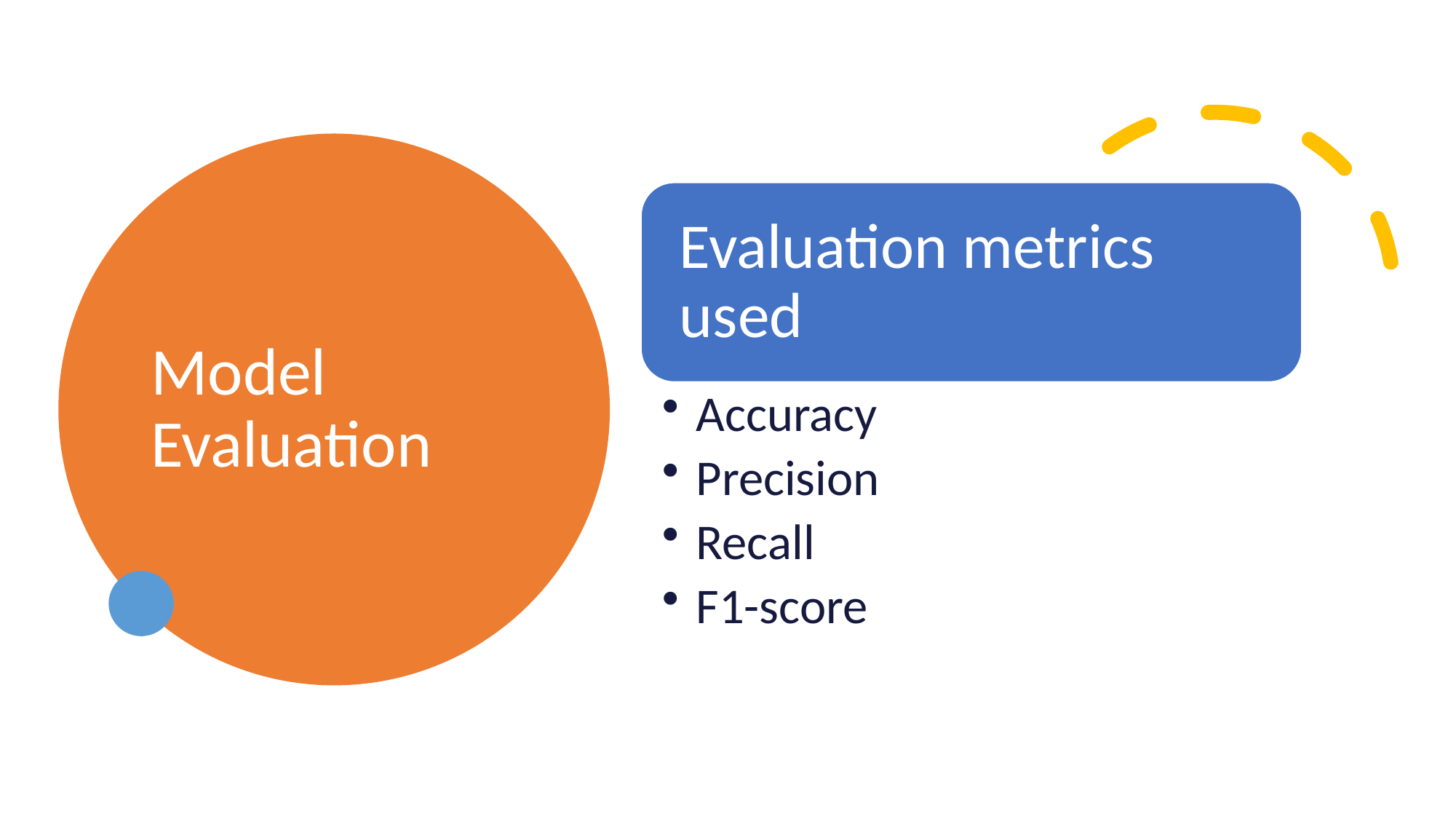

# Model Evaluation
Evaluation metrics used
Accuracy
Precision
Recall
F1-score